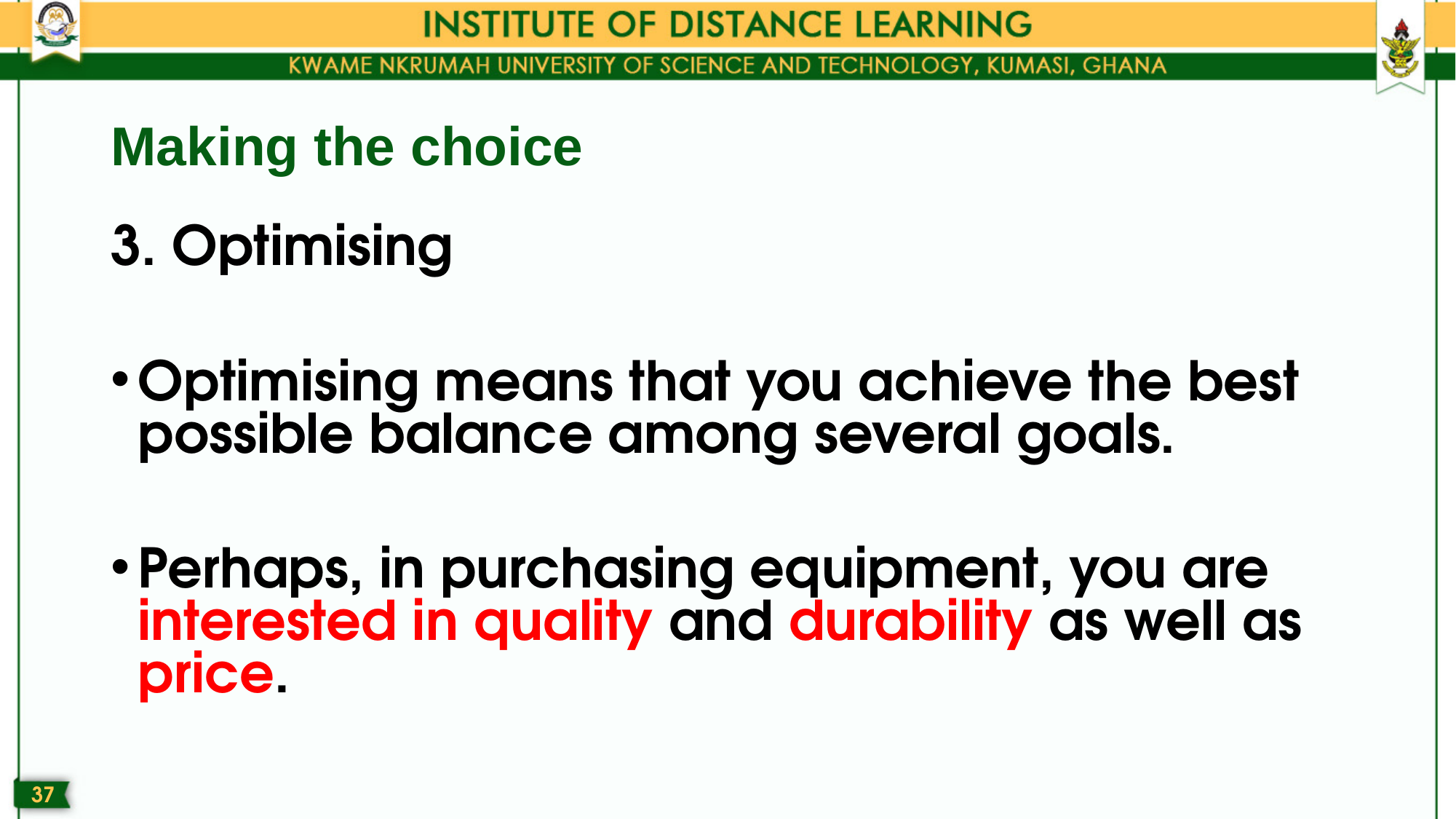

# Making the choice
3. Optimising

Optimising means that you achieve the best possible balance among several goals.

Perhaps, in purchasing equipment, you are interested in quality and durability as well as price.
37